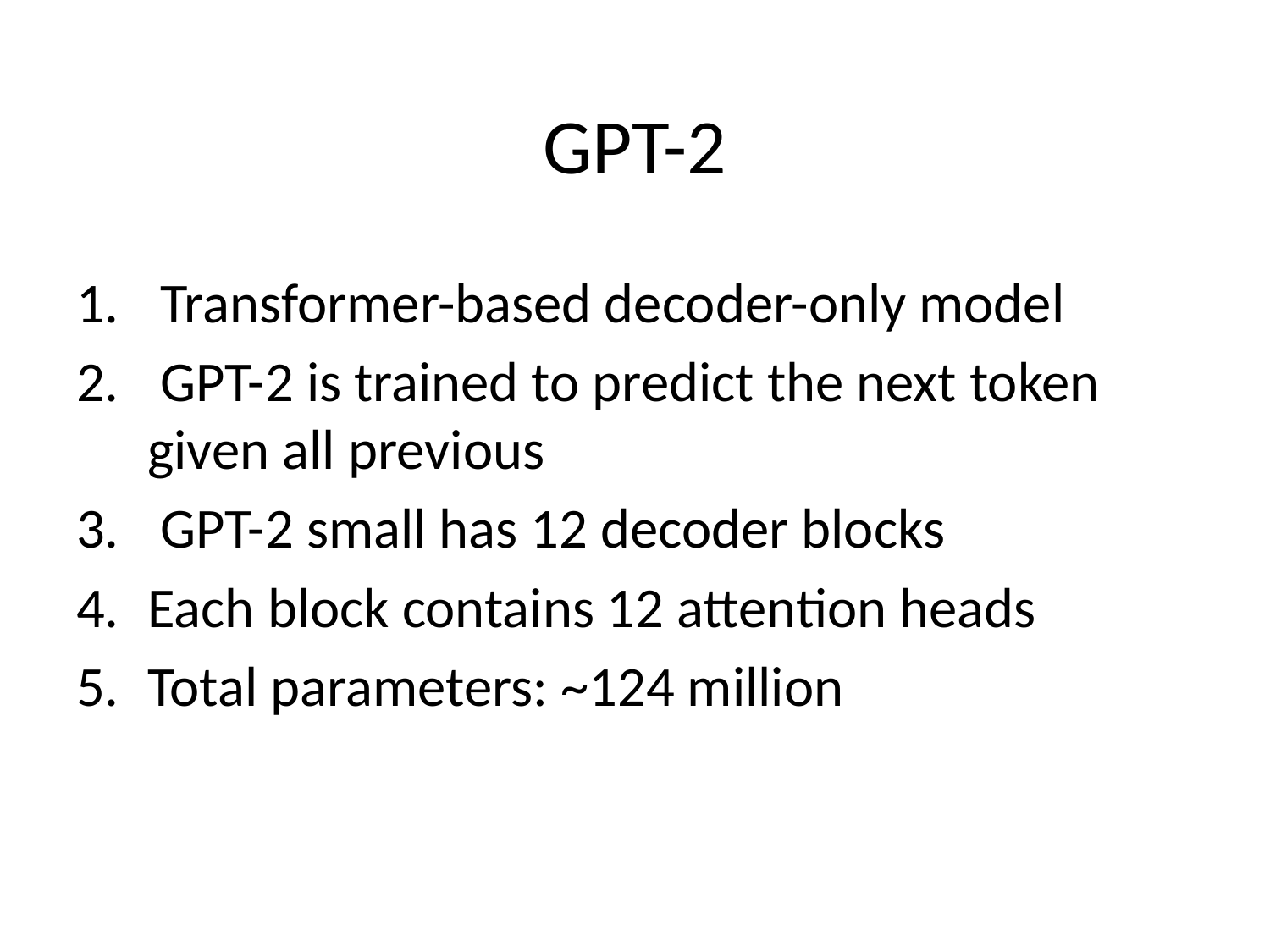

# GPT-2
 Transformer-based decoder-only model
 GPT-2 is trained to predict the next token given all previous
 GPT-2 small has 12 decoder blocks
Each block contains 12 attention heads
Total parameters: ~124 million